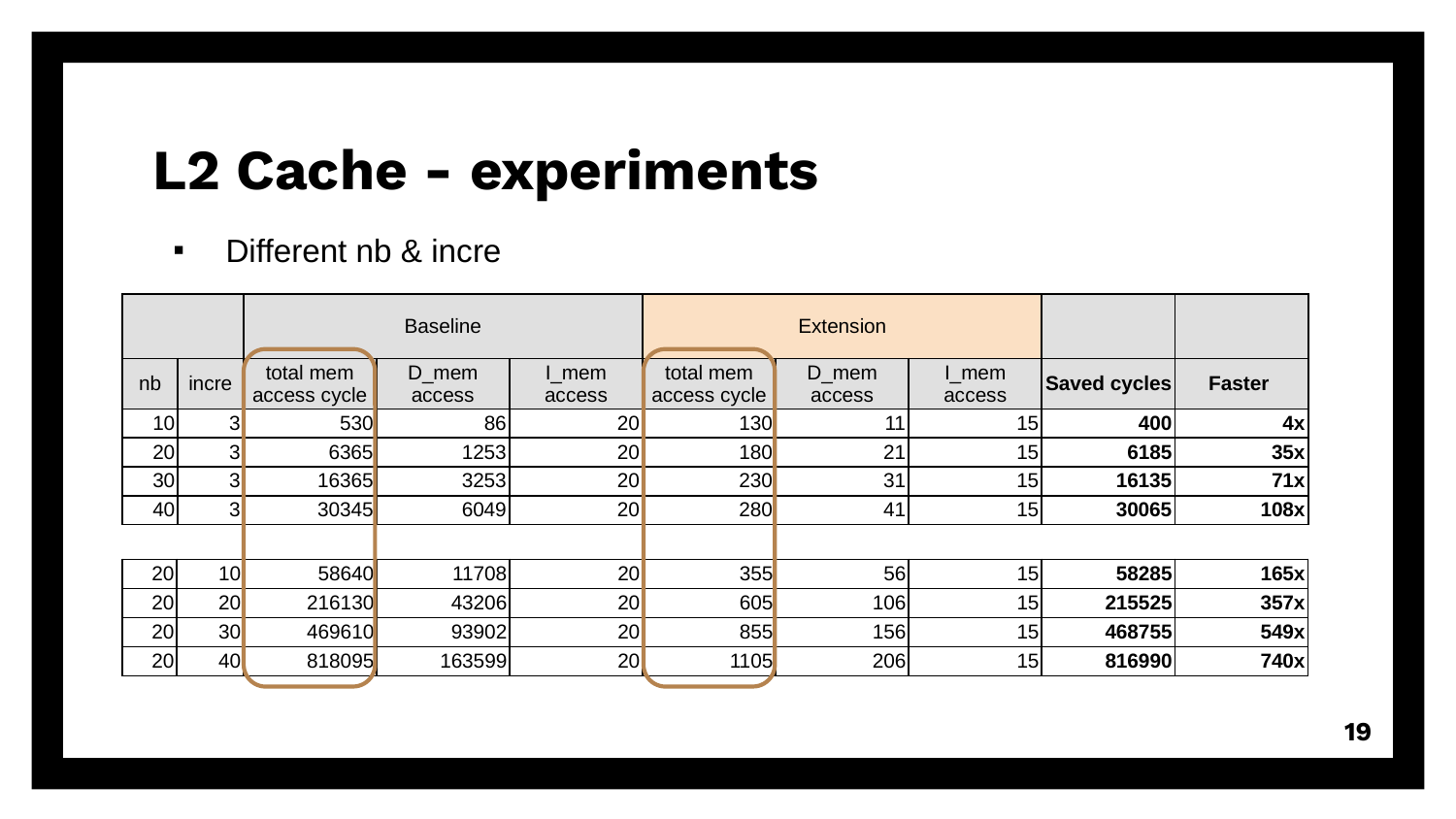

# L2 Cache - experiments
Different nb & incre
|  |  | Baseline |  |  | Extension |  |  |  |  |
| --- | --- | --- | --- | --- | --- | --- | --- | --- | --- |
| nb | incre | total mem access cycle | D\_mem access | I\_mem access | total mem access cycle | D\_mem access | I\_mem access | Saved cycles | Faster |
| 10 | 3 | 530 | 86 | 20 | 130 | 11 | 15 | 400 | 4x |
| 20 | 3 | 6365 | 1253 | 20 | 180 | 21 | 15 | 6185 | 35x |
| 30 | 3 | 16365 | 3253 | 20 | 230 | 31 | 15 | 16135 | 71x |
| 40 | 3 | 30345 | 6049 | 20 | 280 | 41 | 15 | 30065 | 108x |

| 20 | 10 | 58640 | 11708 | 20 | 355 | 56 | 15 | 58285 | 165x |
| --- | --- | --- | --- | --- | --- | --- | --- | --- | --- |
| 20 | 20 | 216130 | 43206 | 20 | 605 | 106 | 15 | 215525 | 357x |
| 20 | 30 | 469610 | 93902 | 20 | 855 | 156 | 15 | 468755 | 549x |
| 20 | 40 | 818095 | 163599 | 20 | 1105 | 206 | 15 | 816990 | 740x |
19